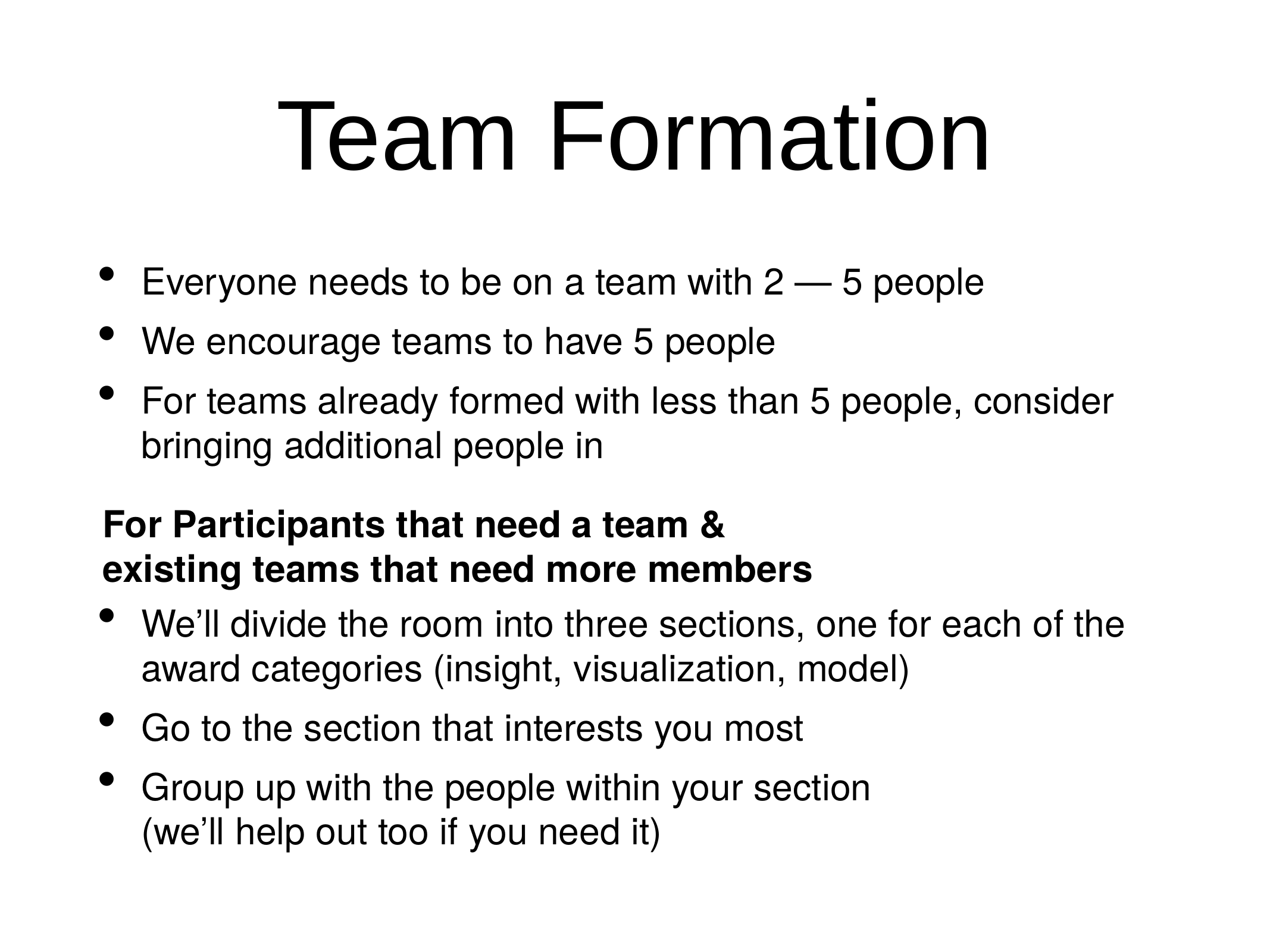

# Team Formation
Everyone needs to be on a team with 2 — 5 people
We encourage teams to have 5 people
For teams already formed with less than 5 people, consider bringing additional people in

We’ll divide the room into three sections, one for each of the award categories (insight, visualization, model)
Go to the section that interests you most
Group up with the people within your section
(we’ll help out too if you need it)
For Participants that need a team & existing teams that need more members